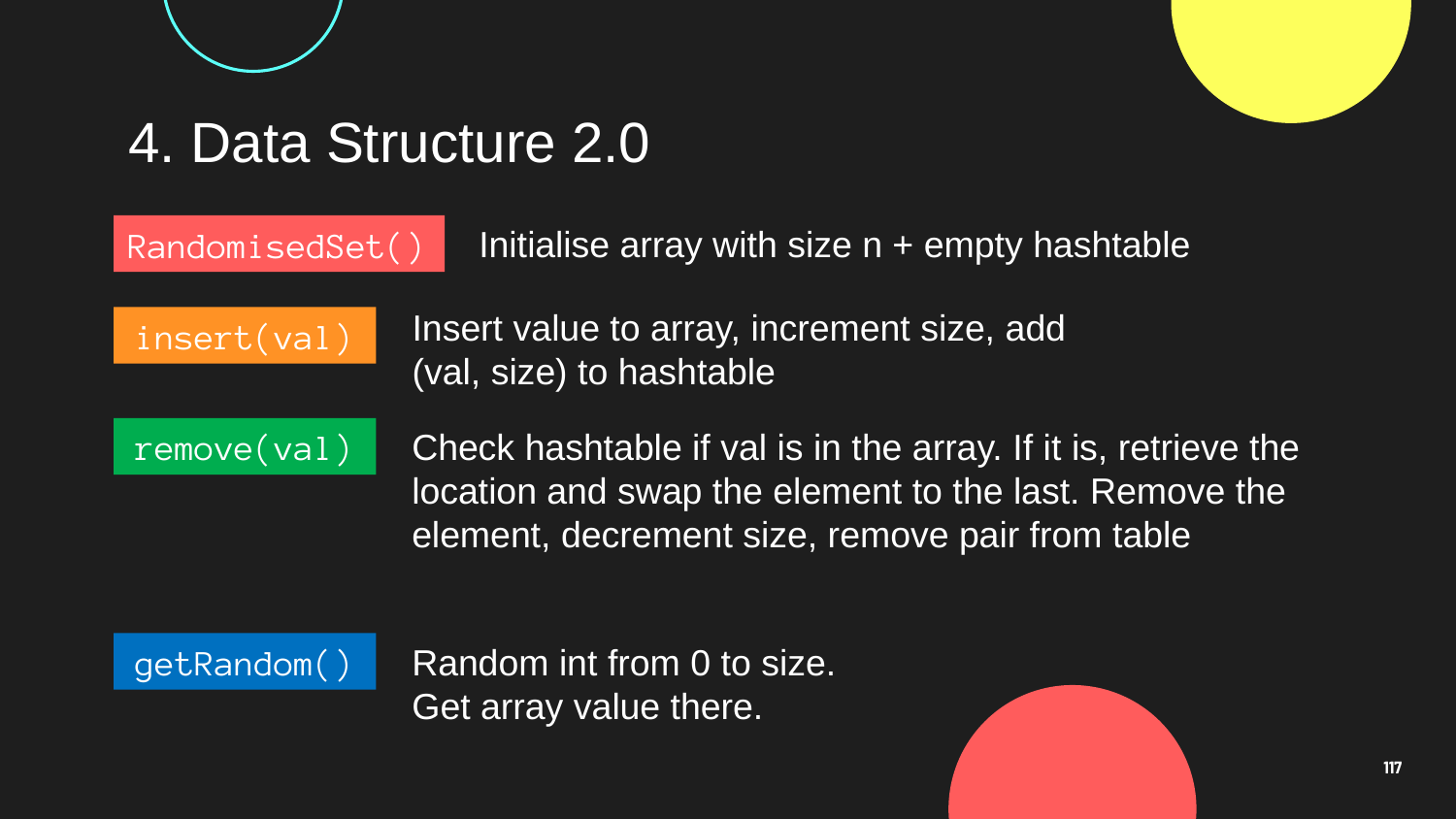

# 4. Data Structure 2.0
Initialise array with size n + empty hashtable
RandomisedSet()
Insert value to array, increment size, add (val, size) to hashtable
insert(val)
2
Check hashtable if val is in the array. If it is, retrieve the location and swap the element to the last. Remove the element, decrement size, remove pair from table
remove(val)
Random int from 0 to size.
Get array value there.
getRandom()
117